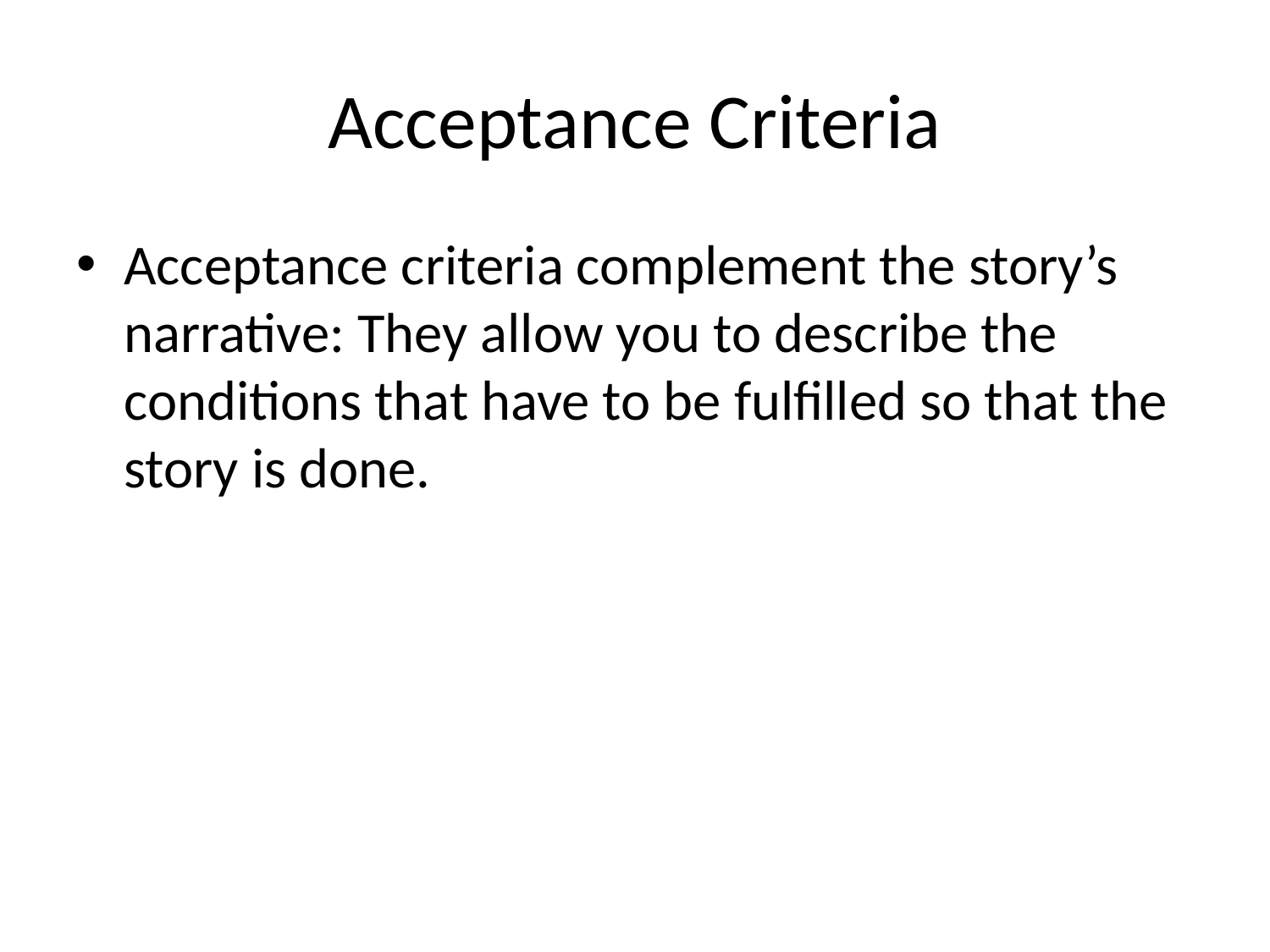

# Acceptance Criteria
Acceptance criteria complement the story’s narrative: They allow you to describe the conditions that have to be fulfilled so that the story is done.